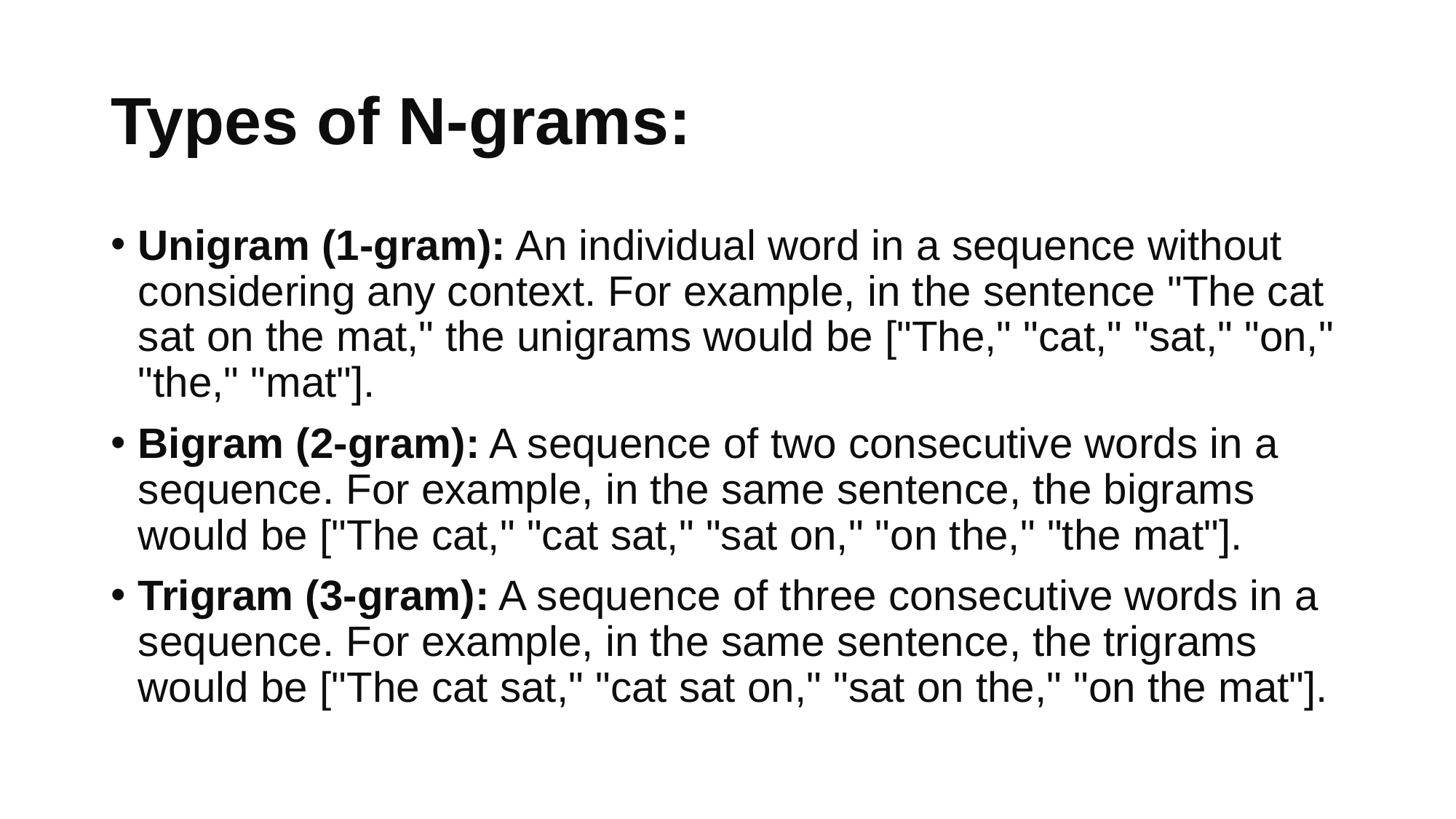

# Types of N-grams:
Unigram (1-gram): An individual word in a sequence without considering any context. For example, in the sentence "The cat sat on the mat," the unigrams would be ["The," "cat," "sat," "on," "the," "mat"].
Bigram (2-gram): A sequence of two consecutive words in a sequence. For example, in the same sentence, the bigrams would be ["The cat," "cat sat," "sat on," "on the," "the mat"].
Trigram (3-gram): A sequence of three consecutive words in a sequence. For example, in the same sentence, the trigrams would be ["The cat sat," "cat sat on," "sat on the," "on the mat"].